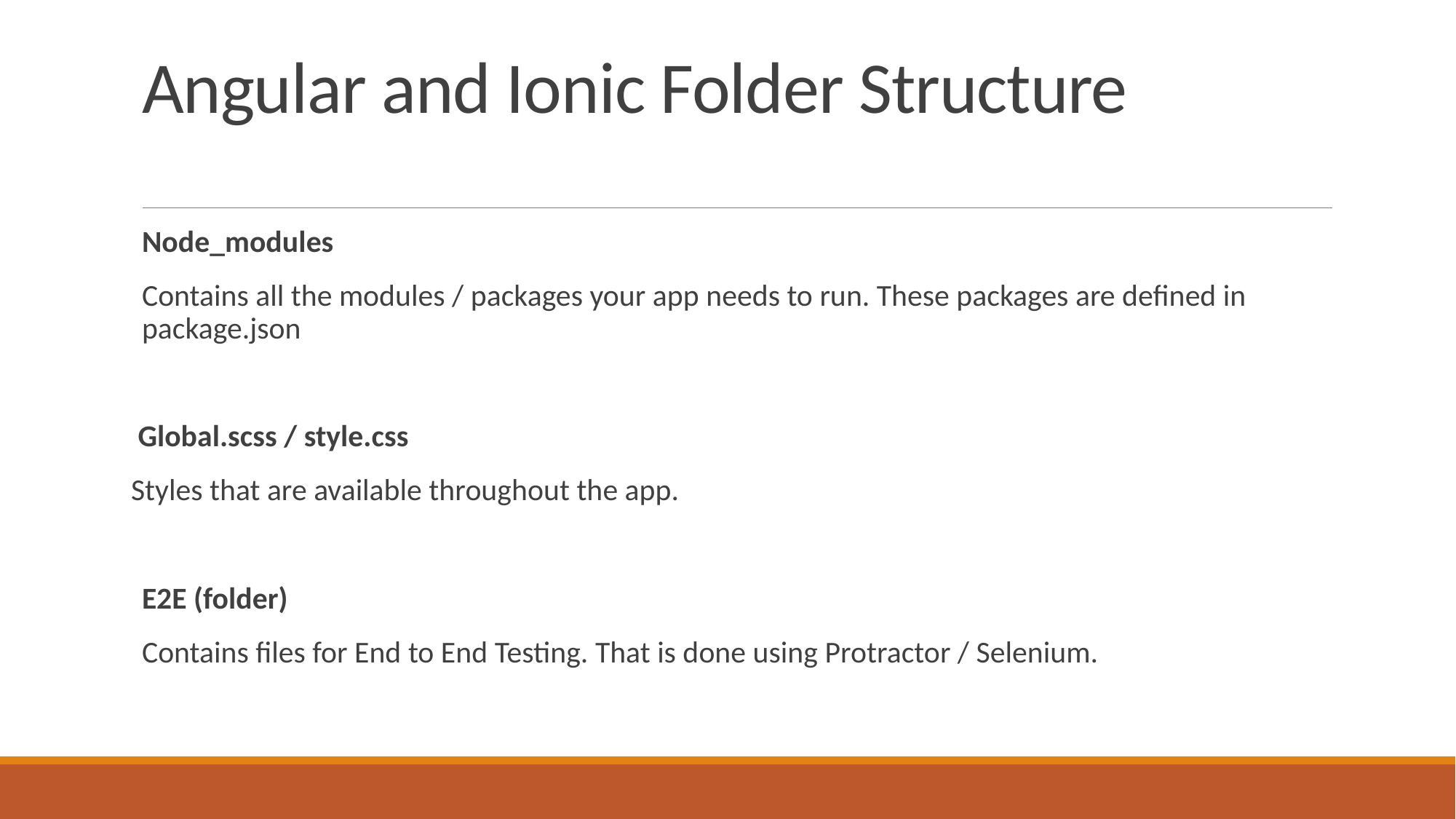

# Angular and Ionic Folder Structure
Node_modules
Contains all the modules / packages your app needs to run. These packages are defined in package.json

 Global.scss / style.css
Styles that are available throughout the app.

E2E (folder)
Contains files for End to End Testing. That is done using Protractor / Selenium.